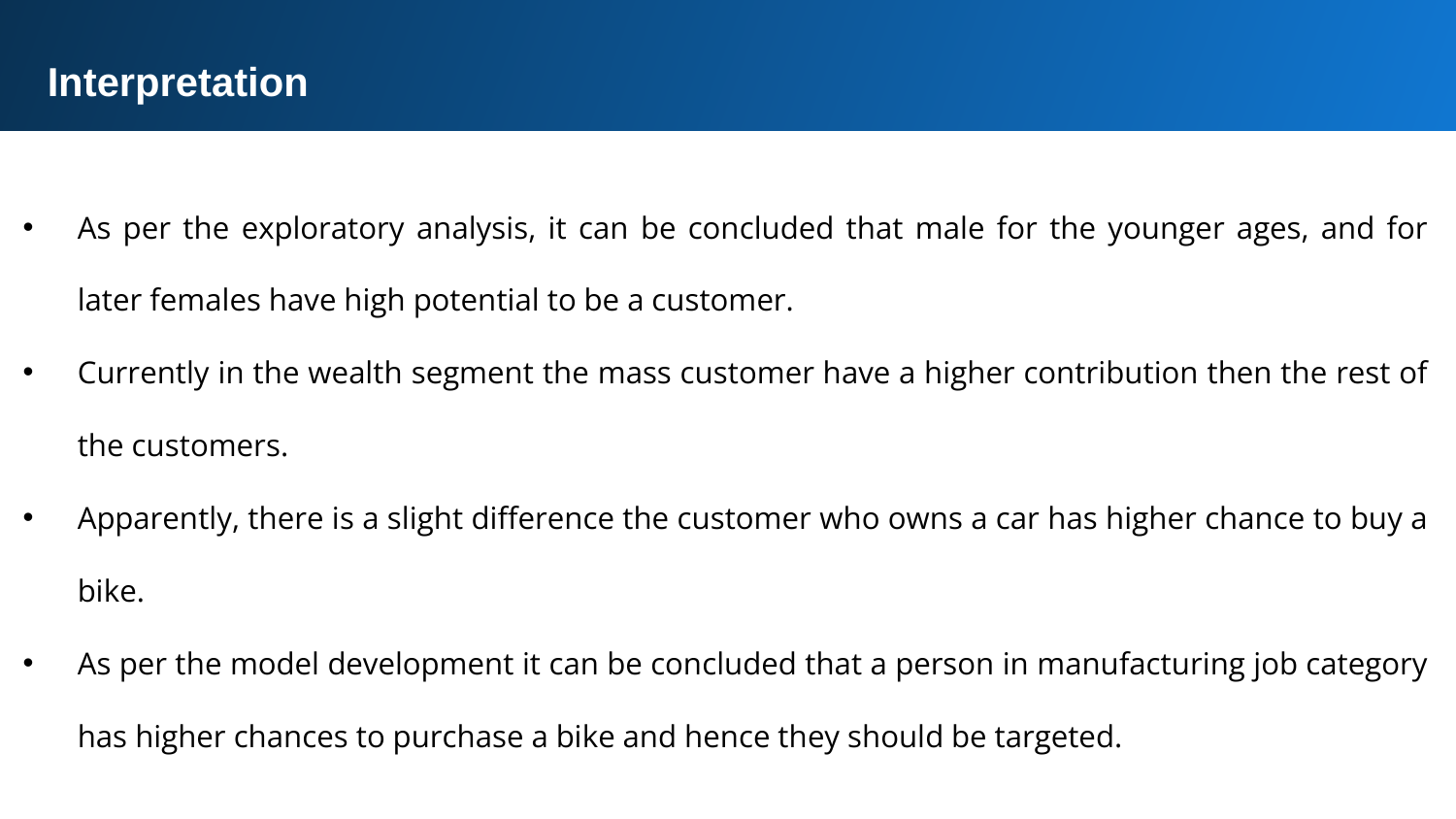

Interpretation
As per the exploratory analysis, it can be concluded that male for the younger ages, and for later females have high potential to be a customer.
Currently in the wealth segment the mass customer have a higher contribution then the rest of the customers.
Apparently, there is a slight difference the customer who owns a car has higher chance to buy a bike.
As per the model development it can be concluded that a person in manufacturing job category has higher chances to purchase a bike and hence they should be targeted.